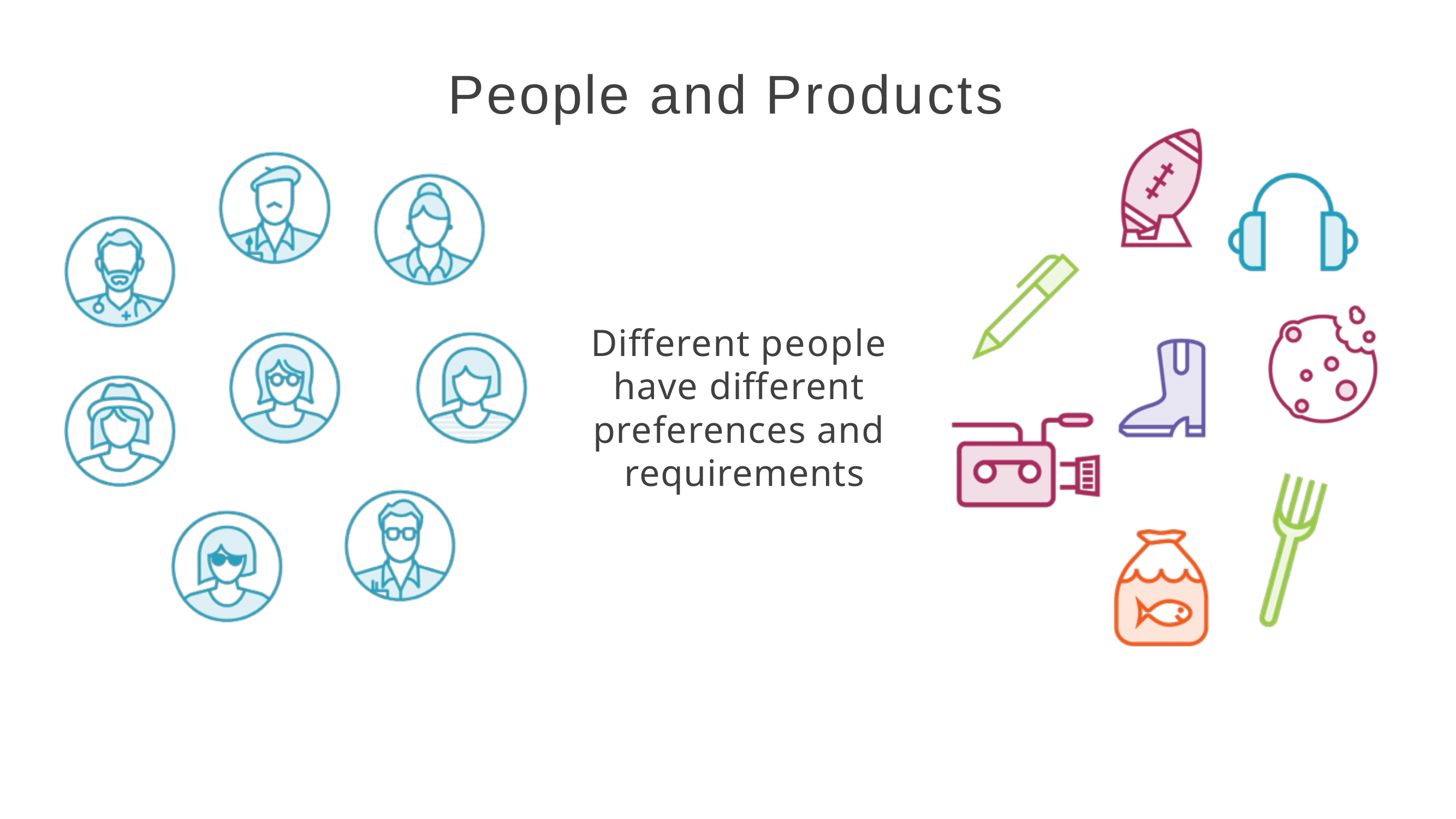

# People and Products

Different people  have different  preferences and  requirements